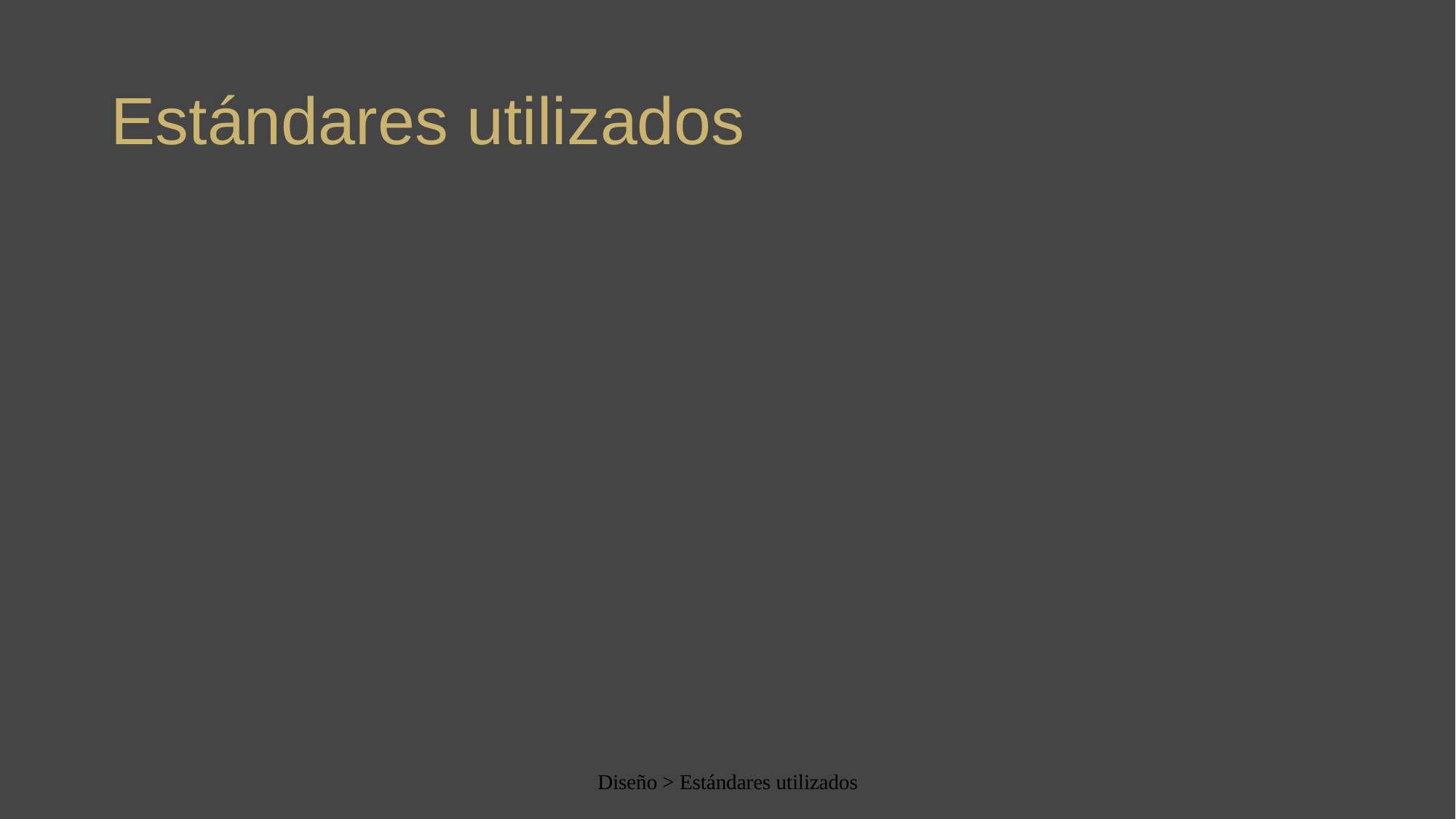

# Estándares utilizados

Diseño > Estándares utilizados